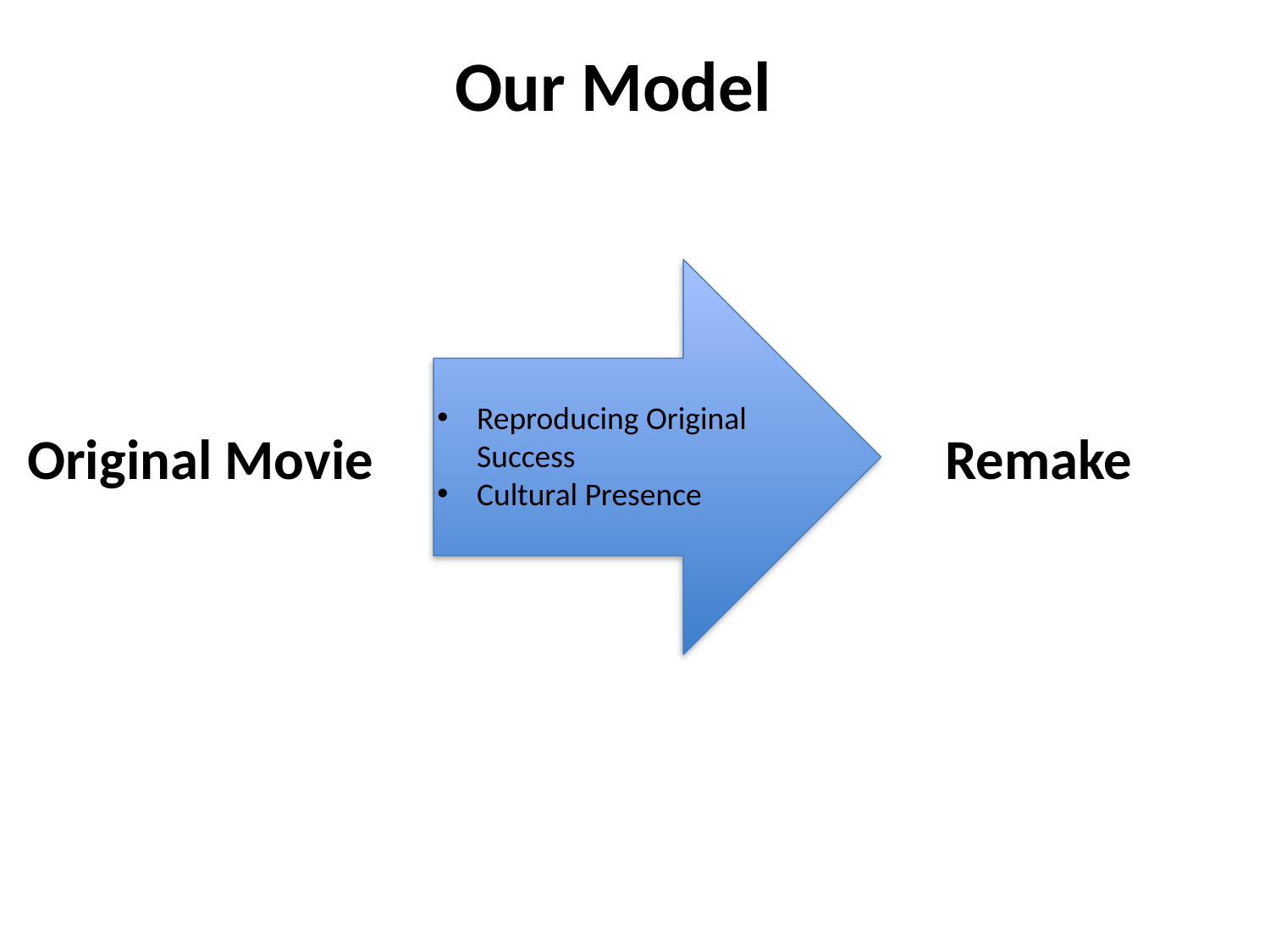

Our Model

Reproducing Original Success
Cultural Presence
Original Movie
Remake